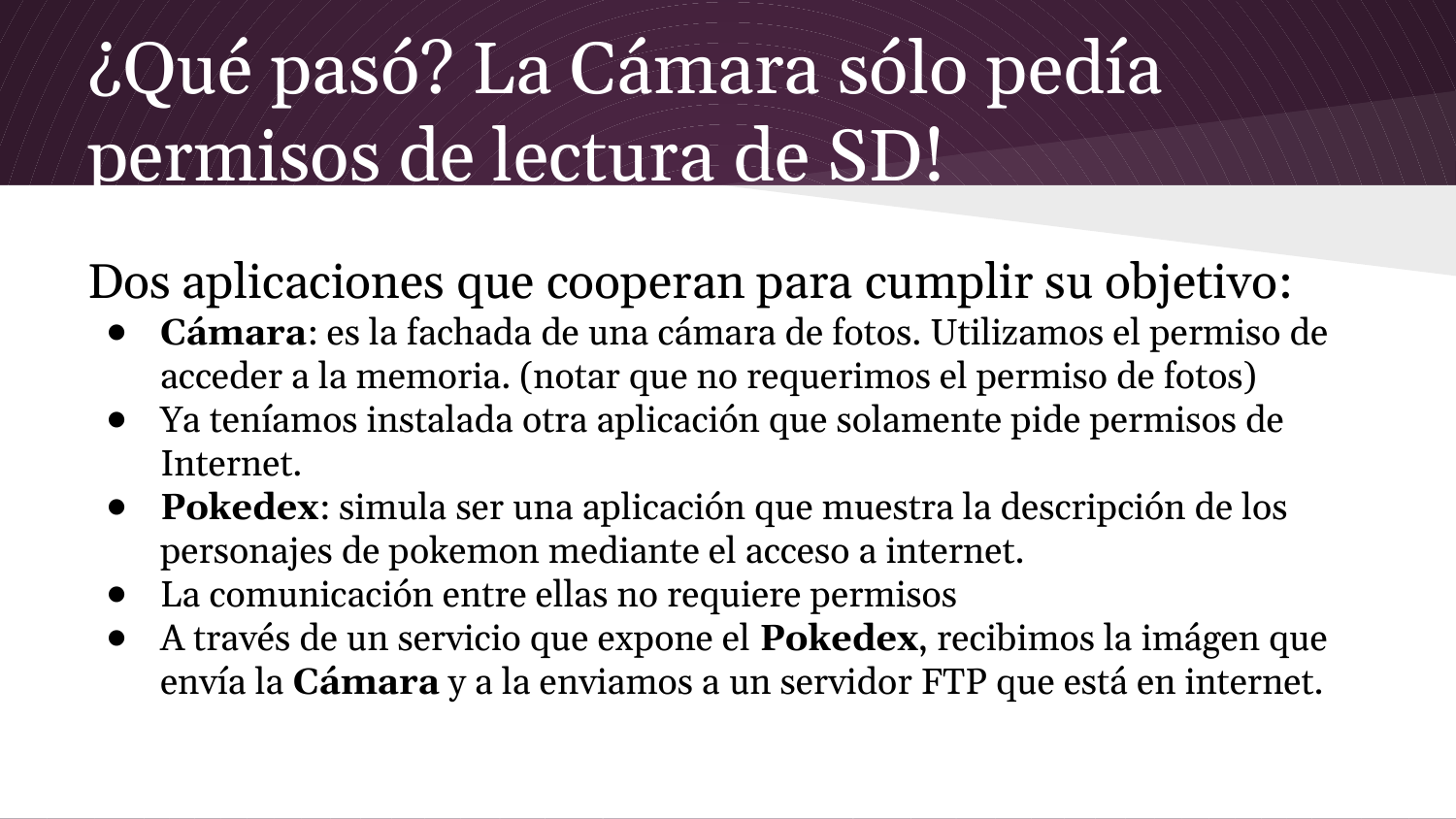

# ¿Qué pasó? La Cámara sólo pedía permisos de lectura de SD!
Dos aplicaciones que cooperan para cumplir su objetivo:
Cámara: es la fachada de una cámara de fotos. Utilizamos el permiso de acceder a la memoria. (notar que no requerimos el permiso de fotos)
Ya teníamos instalada otra aplicación que solamente pide permisos de Internet.
Pokedex: simula ser una aplicación que muestra la descripción de los personajes de pokemon mediante el acceso a internet.
La comunicación entre ellas no requiere permisos
A través de un servicio que expone el Pokedex, recibimos la imágen que envía la Cámara y a la enviamos a un servidor FTP que está en internet.